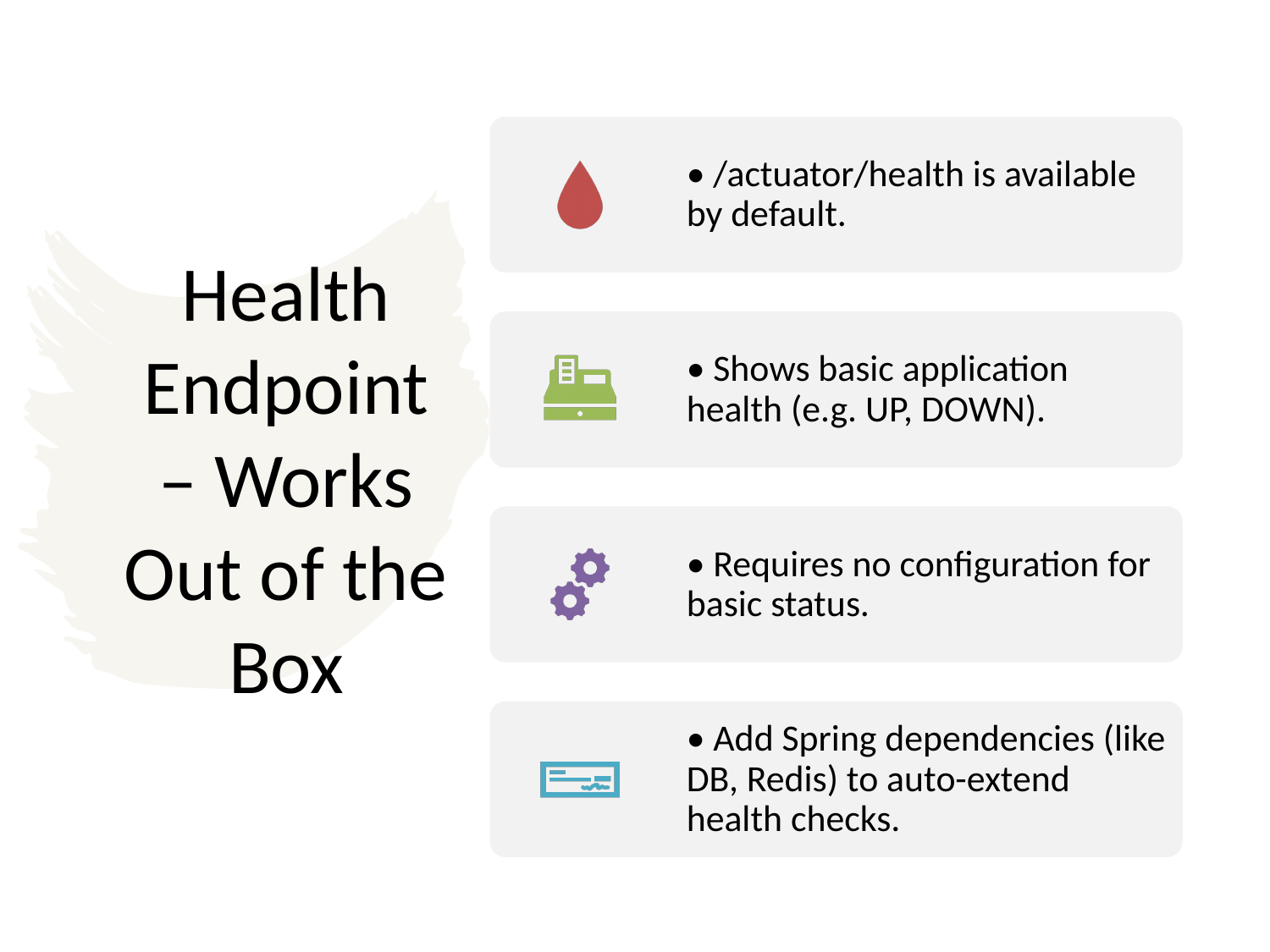

# Health Endpoint – Works Out of the Box
• /actuator/health is available by default.
• Shows basic application health (e.g. UP, DOWN).
• Requires no configuration for basic status.
• Add Spring dependencies (like DB, Redis) to auto-extend health checks.